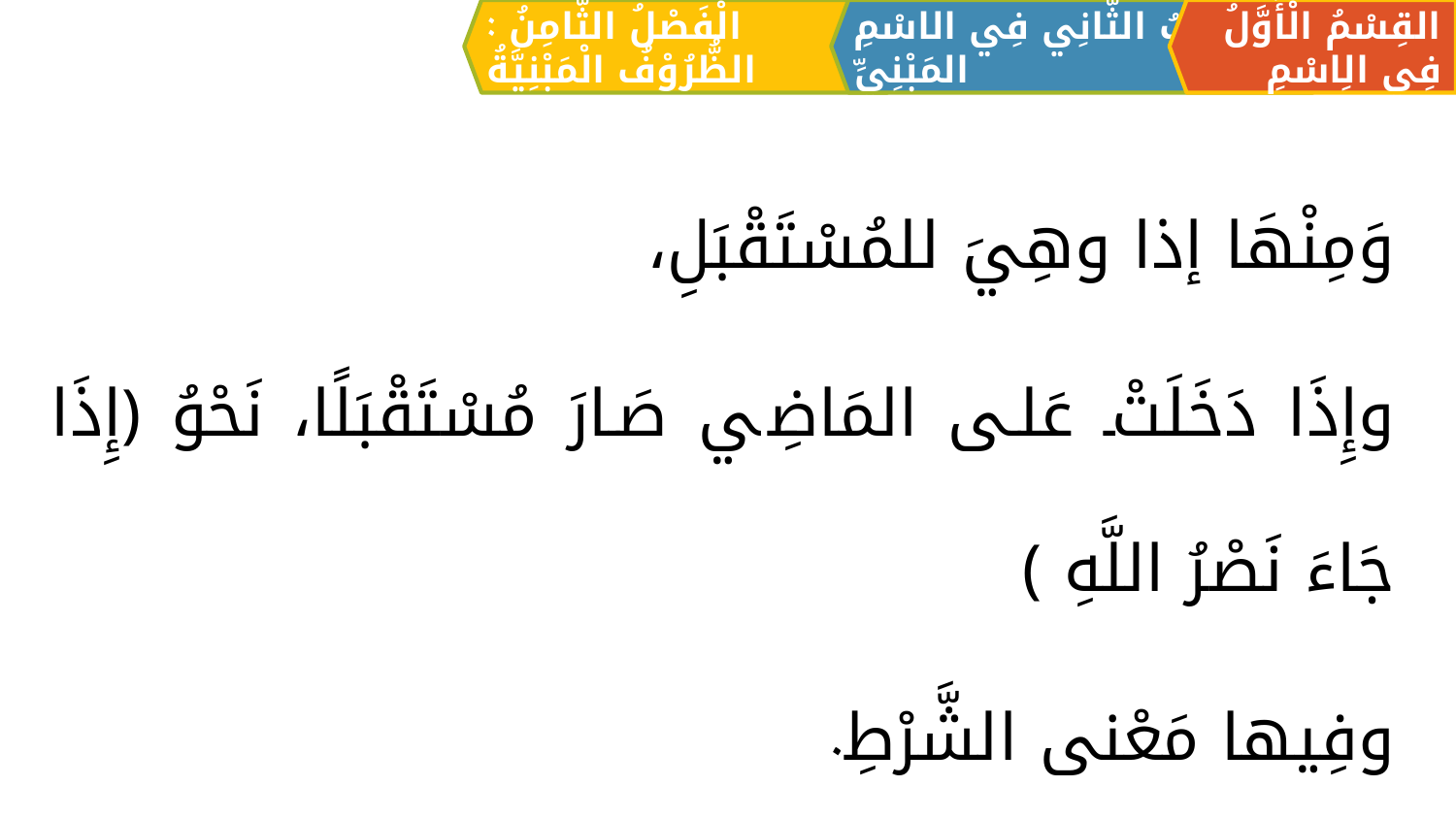

الْفَصْلُ الثَّامِنُ : الظُّرُوْفُ الْمَبْنِيَّةُ
القِسْمُ الْأَوَّلُ فِي الِاسْمِ
اَلبَابُ الثَّانِي فِي الاسْمِ المَبْنِيِّ
وَمِنْهَا إذا وهِيَ للمُسْتَقْبَلِ،
وإِذَا دَخَلَتْ عَلى المَاضِي صَارَ مُسْتَقْبَلًا، نَحْوُ ﴿إِذَا جَاءَ نَصْرُ اللَّهِ ﴾
وفِيها مَعْنى الشَّرْطِ.